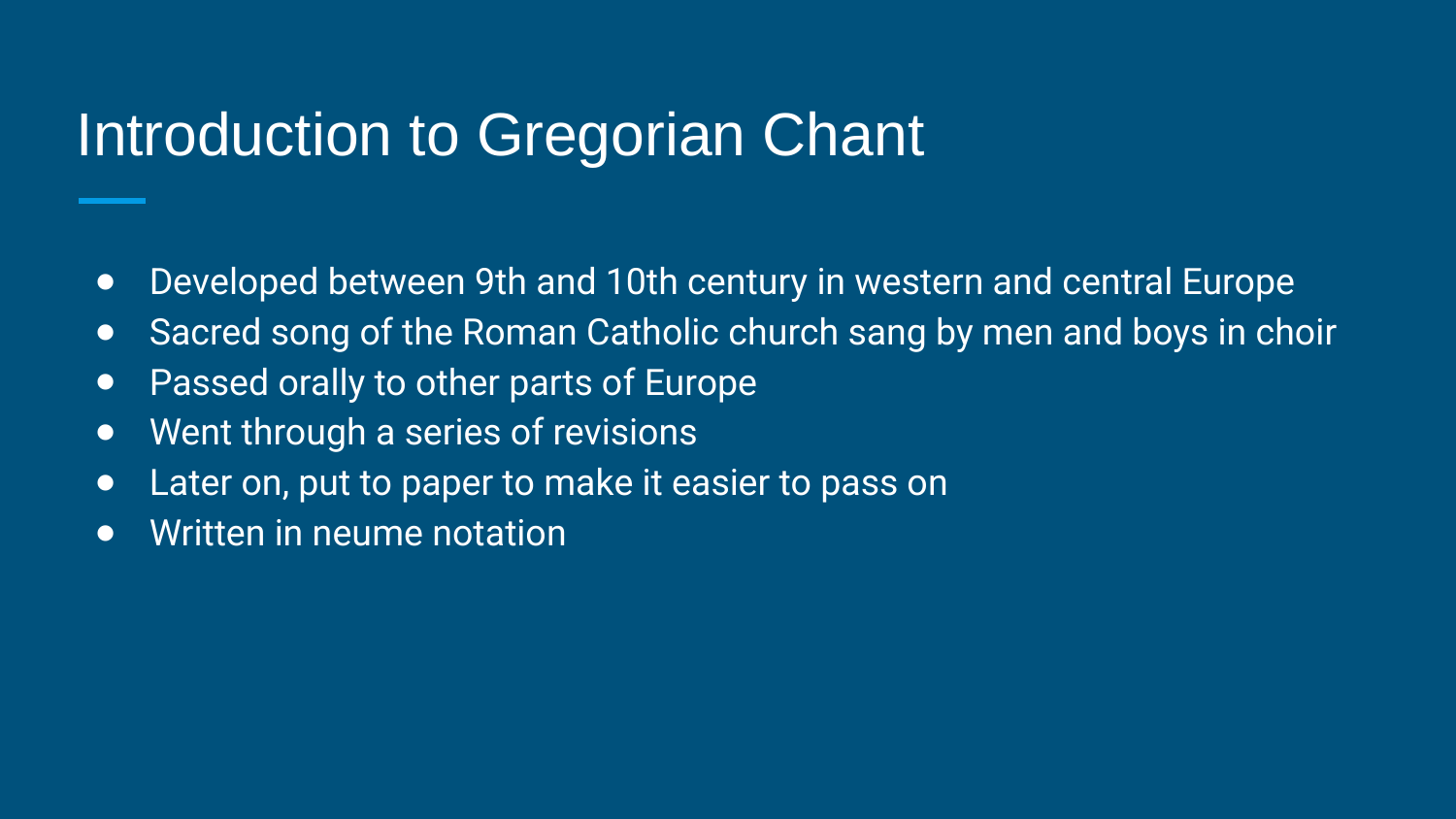

# Introduction to Gregorian Chant
Developed between 9th and 10th century in western and central Europe
Sacred song of the Roman Catholic church sang by men and boys in choir
Passed orally to other parts of Europe
Went through a series of revisions
Later on, put to paper to make it easier to pass on
Written in neume notation